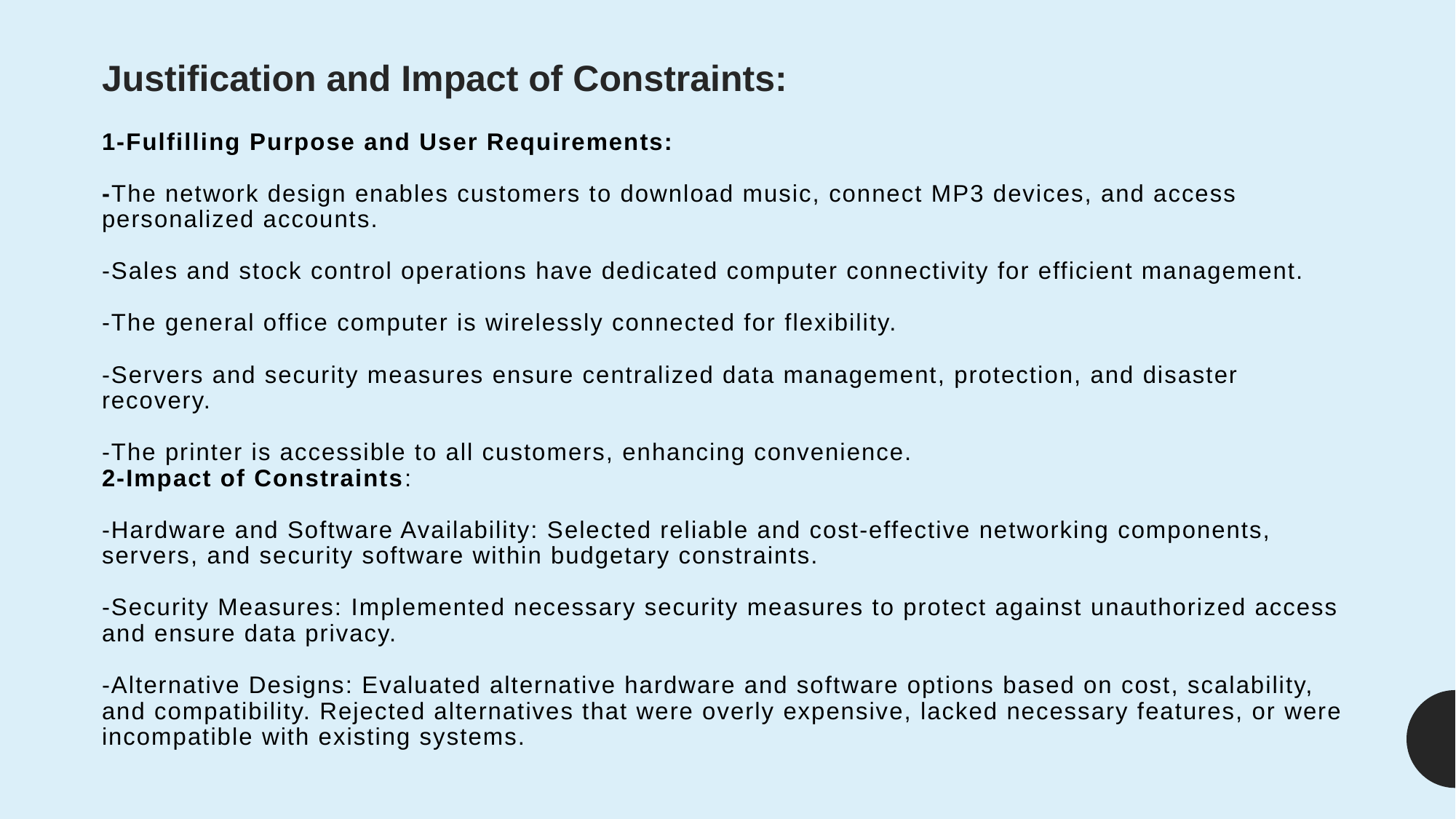

Justification and Impact of Constraints:
# 1-Fulfilling Purpose and User Requirements: -The network design enables customers to download music, connect MP3 devices, and access personalized accounts. -Sales and stock control operations have dedicated computer connectivity for efficient management. -The general office computer is wirelessly connected for flexibility. -Servers and security measures ensure centralized data management, protection, and disaster recovery. -The printer is accessible to all customers, enhancing convenience. 2-Impact of Constraints: -Hardware and Software Availability: Selected reliable and cost-effective networking components, servers, and security software within budgetary constraints. -Security Measures: Implemented necessary security measures to protect against unauthorized access and ensure data privacy. -Alternative Designs: Evaluated alternative hardware and software options based on cost, scalability, and compatibility. Rejected alternatives that were overly expensive, lacked necessary features, or were incompatible with existing systems.